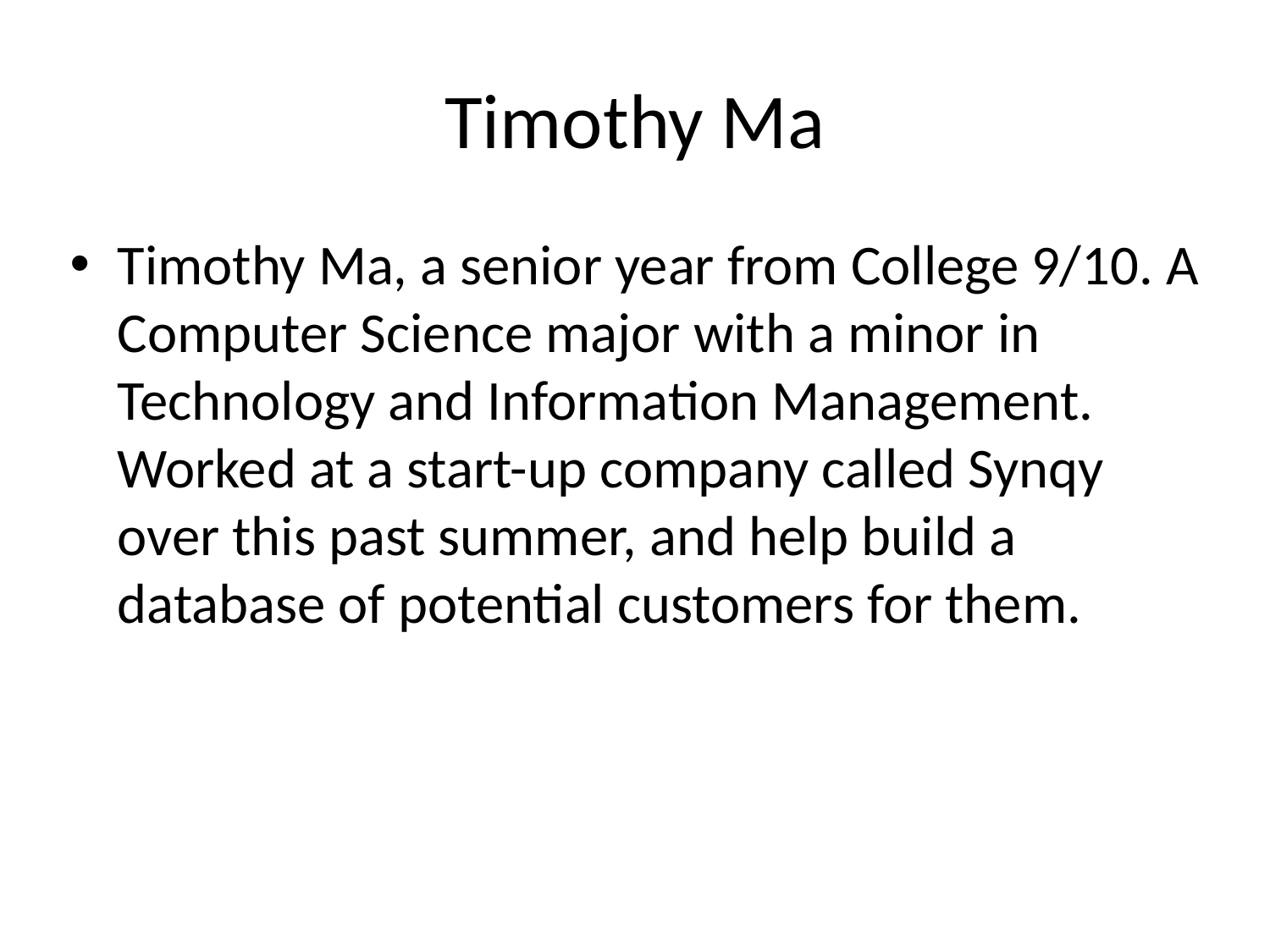

# Timothy Ma
Timothy Ma, a senior year from College 9/10. A Computer Science major with a minor in Technology and Information Management. Worked at a start-up company called Synqy over this past summer, and help build a database of potential customers for them.
5